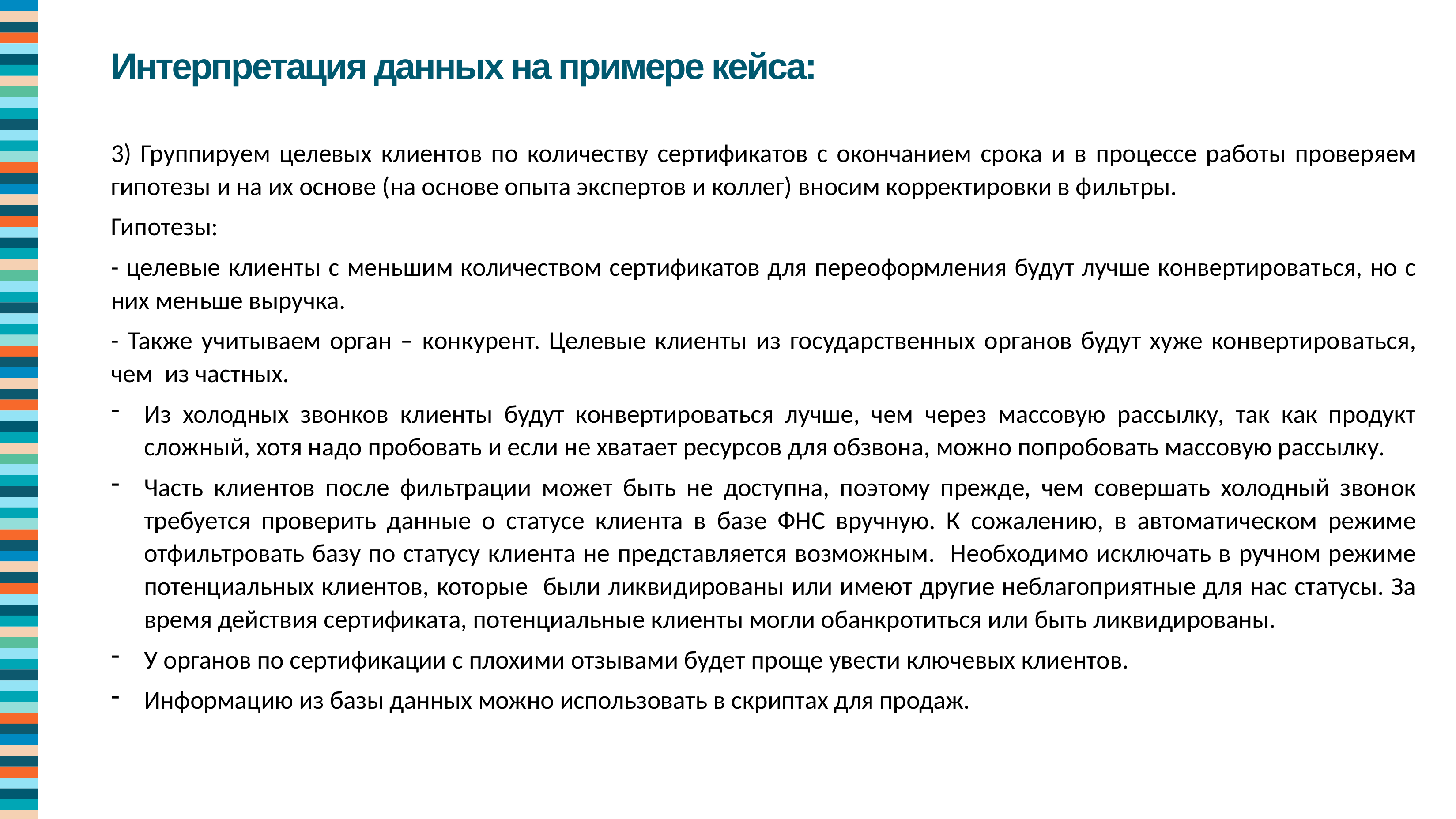

Интерпретация данных на примере кейса:

3) Группируем целевых клиентов по количеству сертификатов с окончанием срока и в процессе работы проверяем гипотезы и на их основе (на основе опыта экспертов и коллег) вносим корректировки в фильтры.
Гипотезы:
- целевые клиенты с меньшим количеством сертификатов для переоформления будут лучше конвертироваться, но с них меньше выручка.
- Также учитываем орган – конкурент. Целевые клиенты из государственных органов будут хуже конвертироваться, чем  из частных.
Из холодных звонков клиенты будут конвертироваться лучше, чем через массовую рассылку, так как продукт сложный, хотя надо пробовать и если не хватает ресурсов для обзвона, можно попробовать массовую рассылку.
Часть клиентов после фильтрации может быть не доступна, поэтому прежде, чем совершать холодный звонок требуется проверить данные о статусе клиента в базе ФНС вручную. К сожалению, в автоматическом режиме отфильтровать базу по статусу клиента не представляется возможным.  Необходимо исключать в ручном режиме потенциальных клиентов, которые  были ликвидированы или имеют другие неблагоприятные для нас статусы. За время действия сертификата, потенциальные клиенты могли обанкротиться или быть ликвидированы.
У органов по сертификации с плохими отзывами будет проще увести ключевых клиентов.
Информацию из базы данных можно использовать в скриптах для продаж.